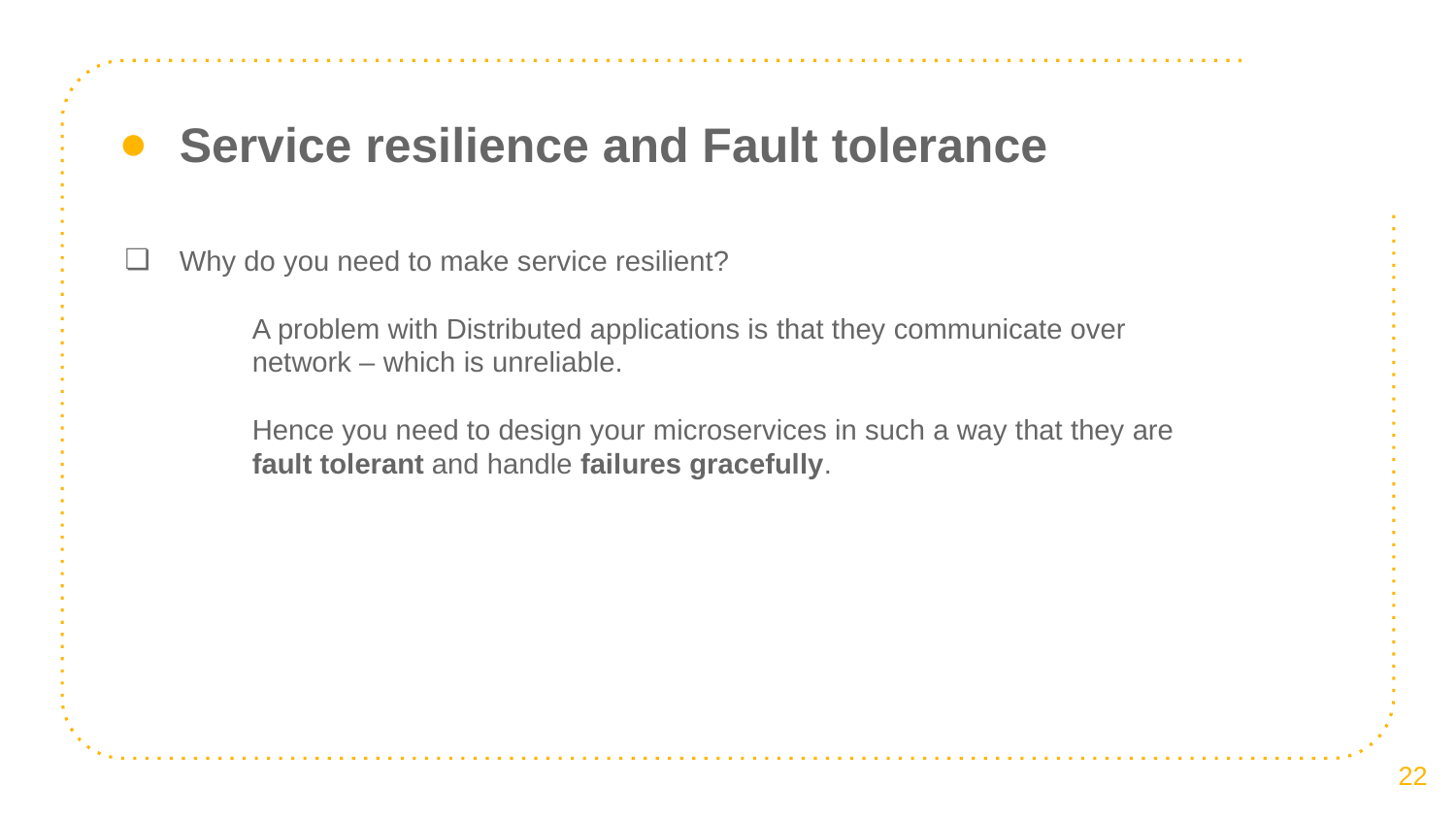

Service resilience and Fault tolerance

Why do you need to make service resilient?

A problem with Distributed applications is that they communicate over network – which is unreliable.

Hence you need to design your microservices in such a way that they are fault tolerant and handle failures gracefully.

22